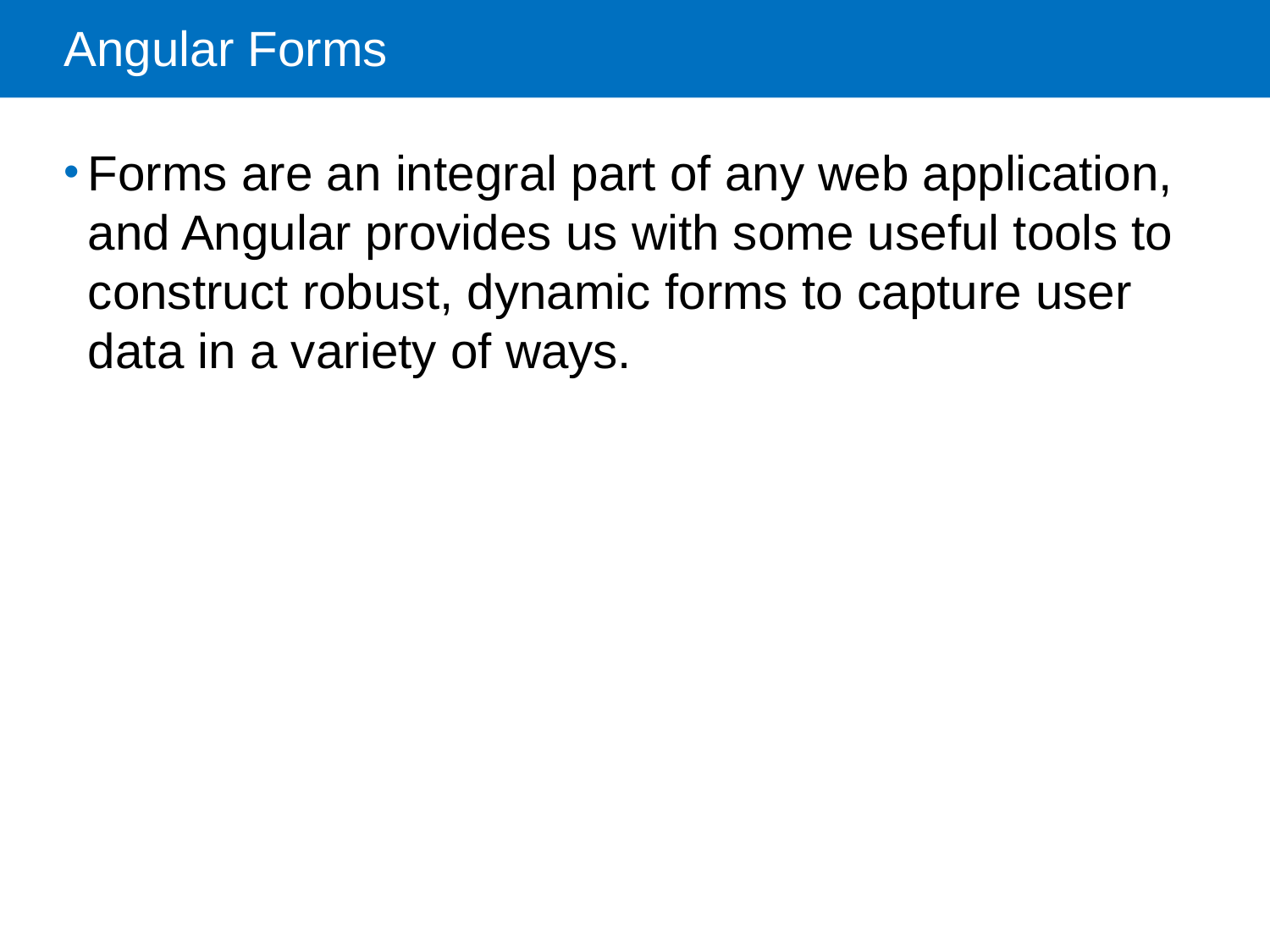

# Angular Forms
Forms are an integral part of any web application, and Angular provides us with some useful tools to construct robust, dynamic forms to capture user data in a variety of ways.